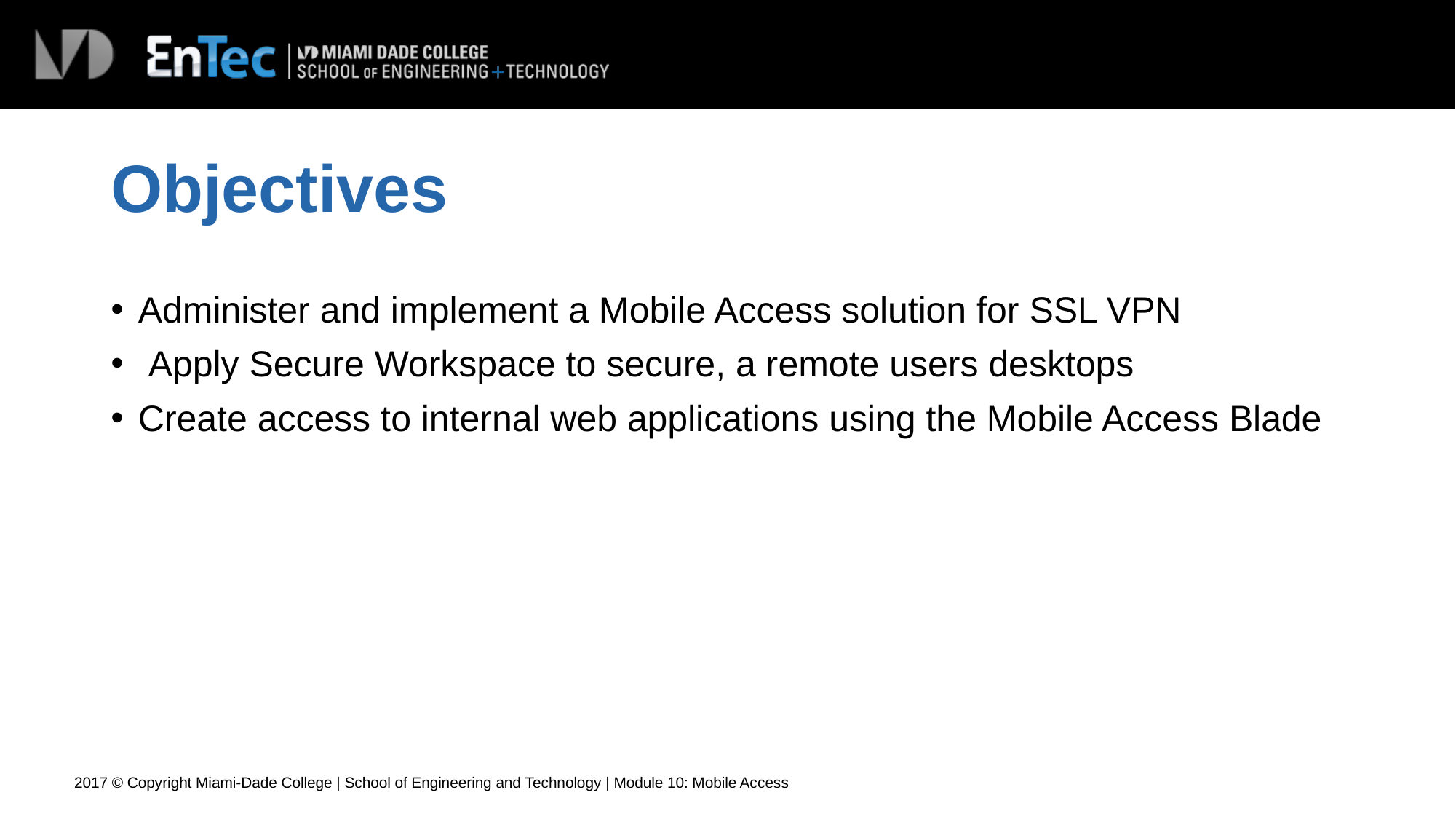

# Objectives
Administer and implement a Mobile Access solution for SSL VPN
 Apply Secure Workspace to secure, a remote users desktops
Create access to internal web applications using the Mobile Access Blade